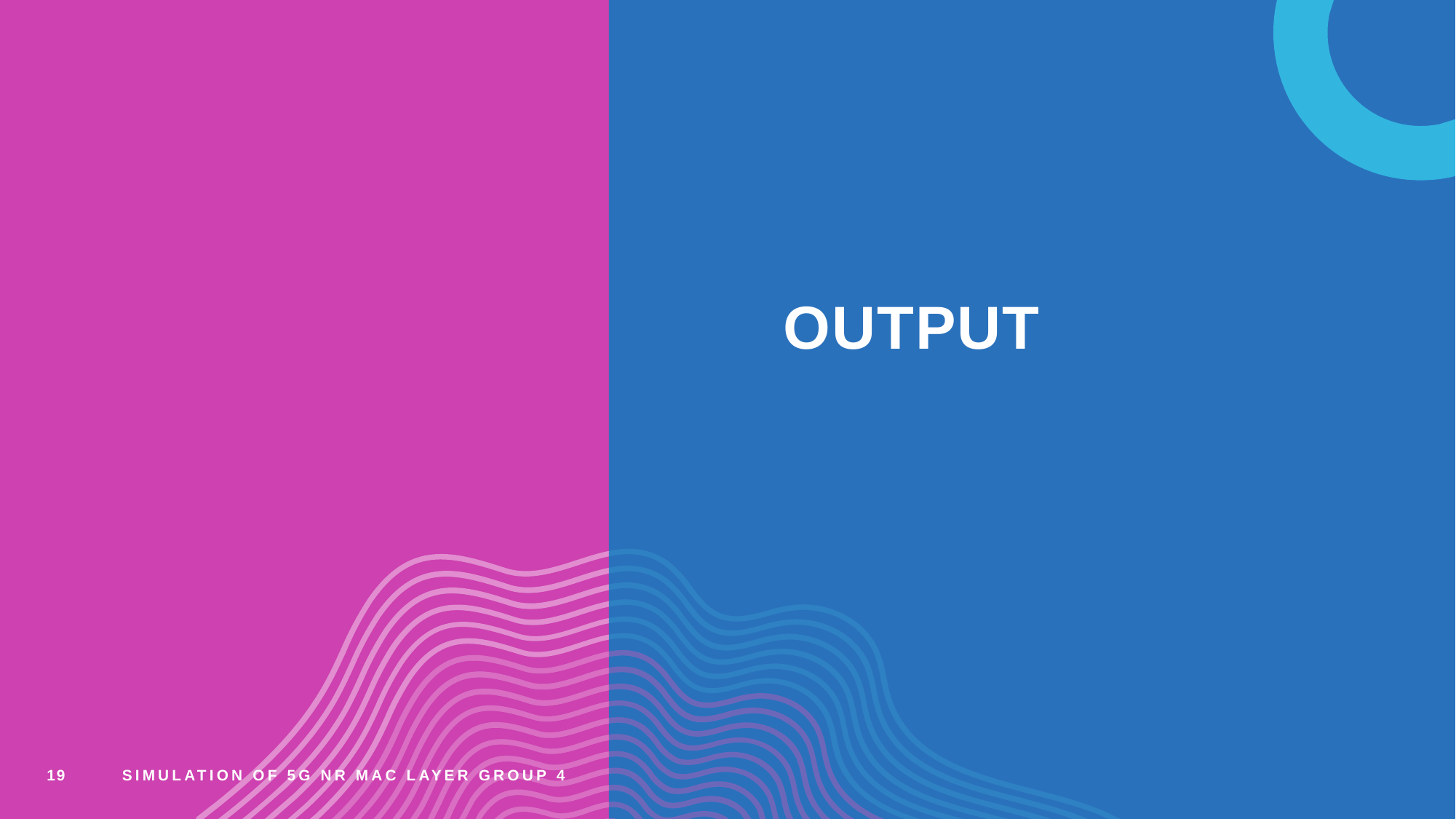

# Output

19
Simulation of 5G NR MAC Layer Group 4